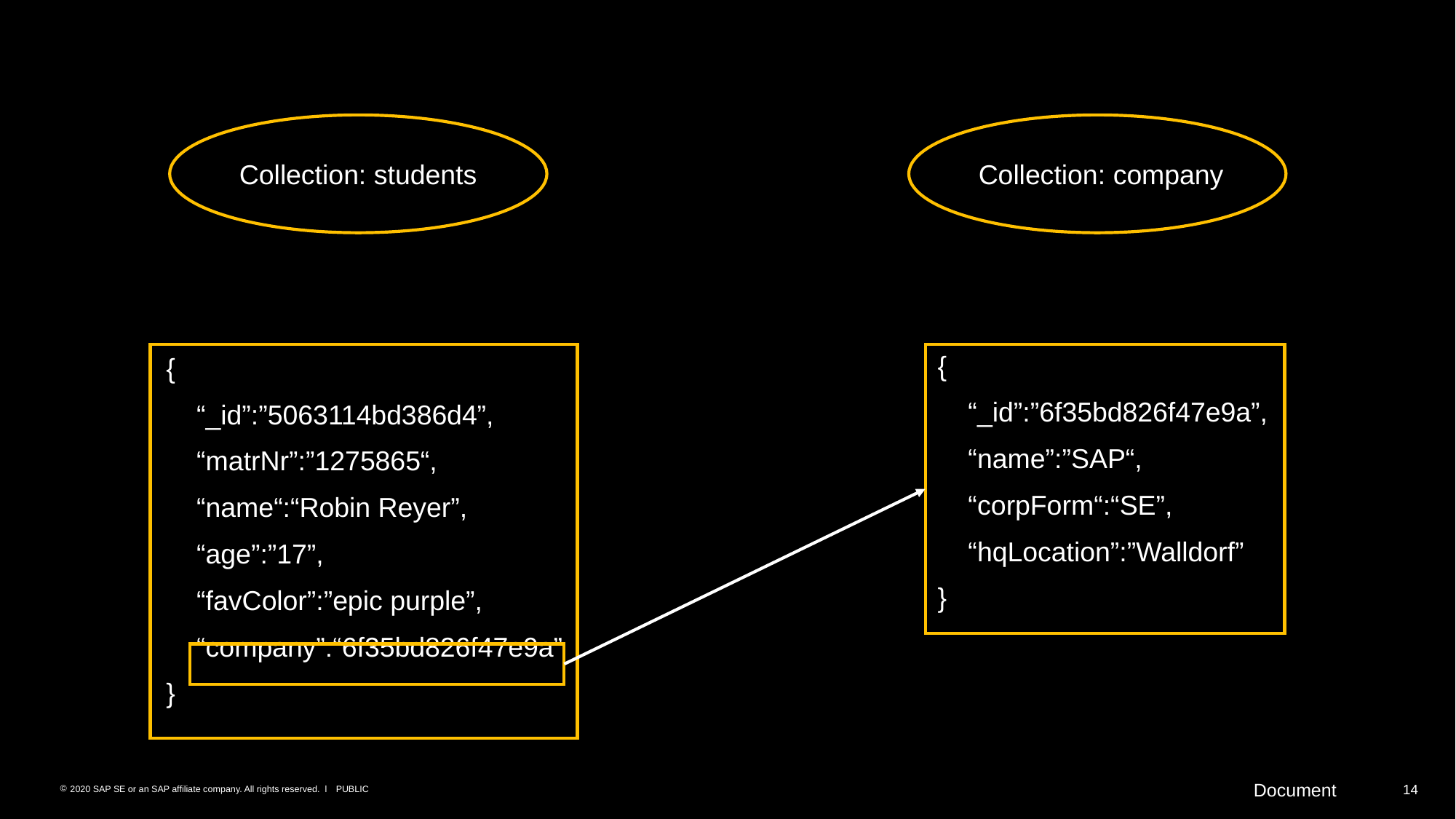

Collection: students
Collection: company

 {
     “_id”:”6f35bd826f47e9a”,
     “name”:”SAP“,
     “corpForm“:“SE”,
     “hqLocation”:”Walldorf”
 }
 {
     “_id”:”5063114bd386d4”,
     “matrNr”:”1275865“,
     “name“:“Robin Reyer”,
     “age”:”17”,
     “favColor”:”epic purple”,
     “company”:“6f35bd826f47e9a”
 }

Document